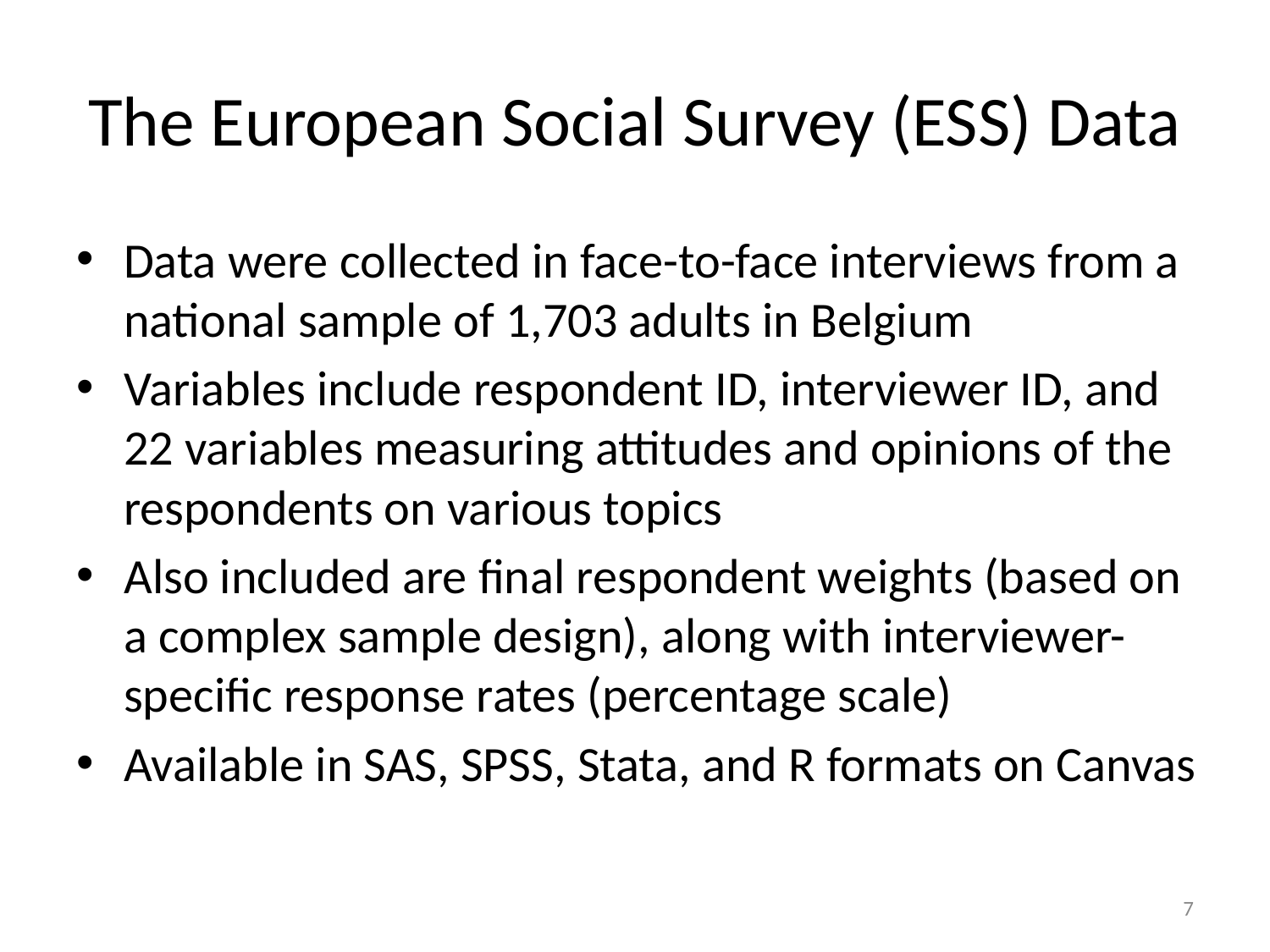

# The European Social Survey (ESS) Data
Data were collected in face-to-face interviews from a national sample of 1,703 adults in Belgium
Variables include respondent ID, interviewer ID, and 22 variables measuring attitudes and opinions of the respondents on various topics
Also included are final respondent weights (based on a complex sample design), along with interviewer-specific response rates (percentage scale)
Available in SAS, SPSS, Stata, and R formats on Canvas
7